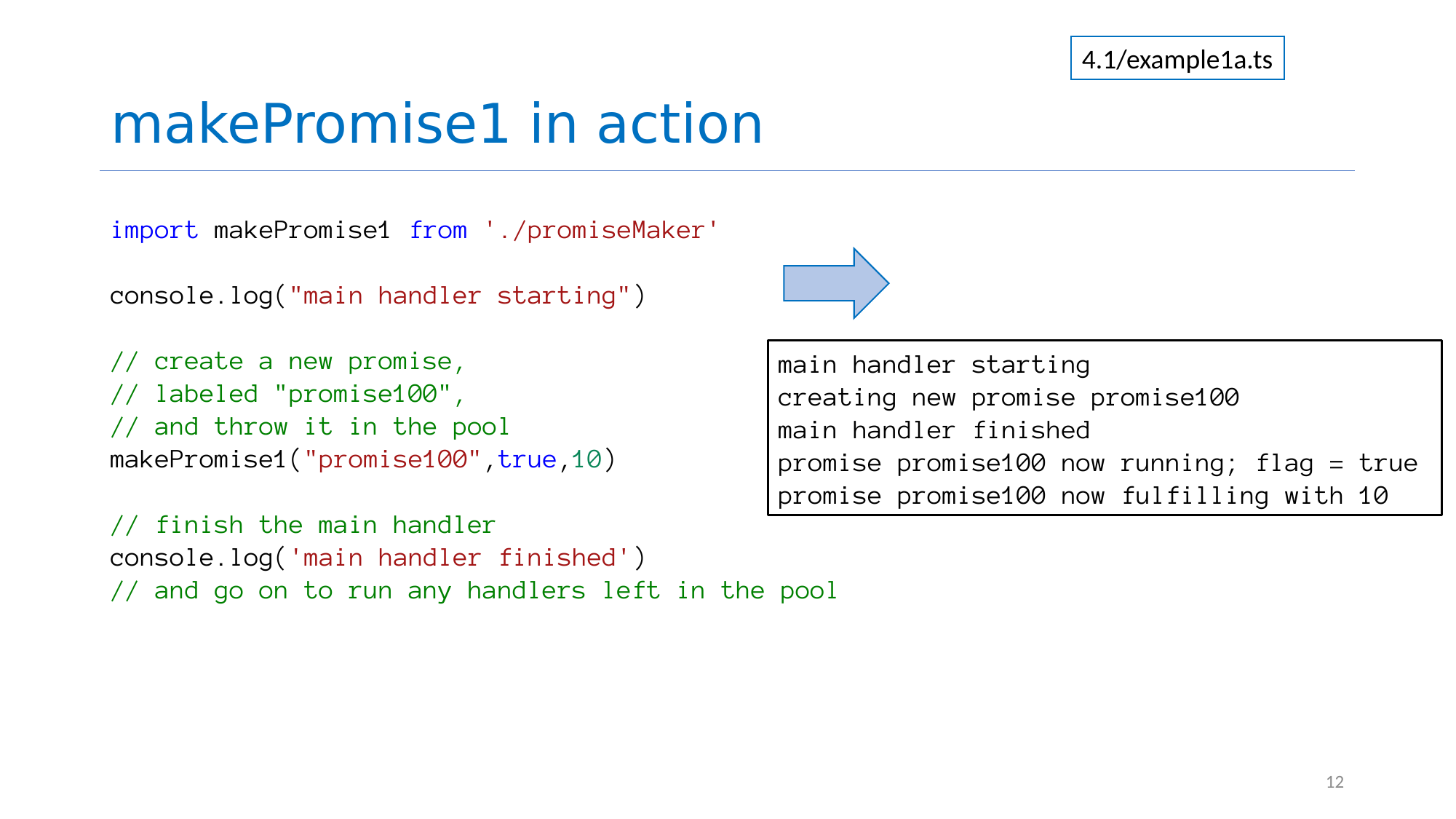

# makePromise1 in action
4.1/example1a.ts
import makePromise1 from './promiseMaker'
console.log("main handler starting")
// create a new promise,
// labeled "promise100",
// and throw it in the pool
makePromise1("promise100",true,10)
// finish the main handler
console.log('main handler finished')
// and go on to run any handlers left in the pool

main handler starting
creating new promise promise100
main handler finished
promise promise100 now running; flag = true
promise promise100 now fulfilling with 10
12